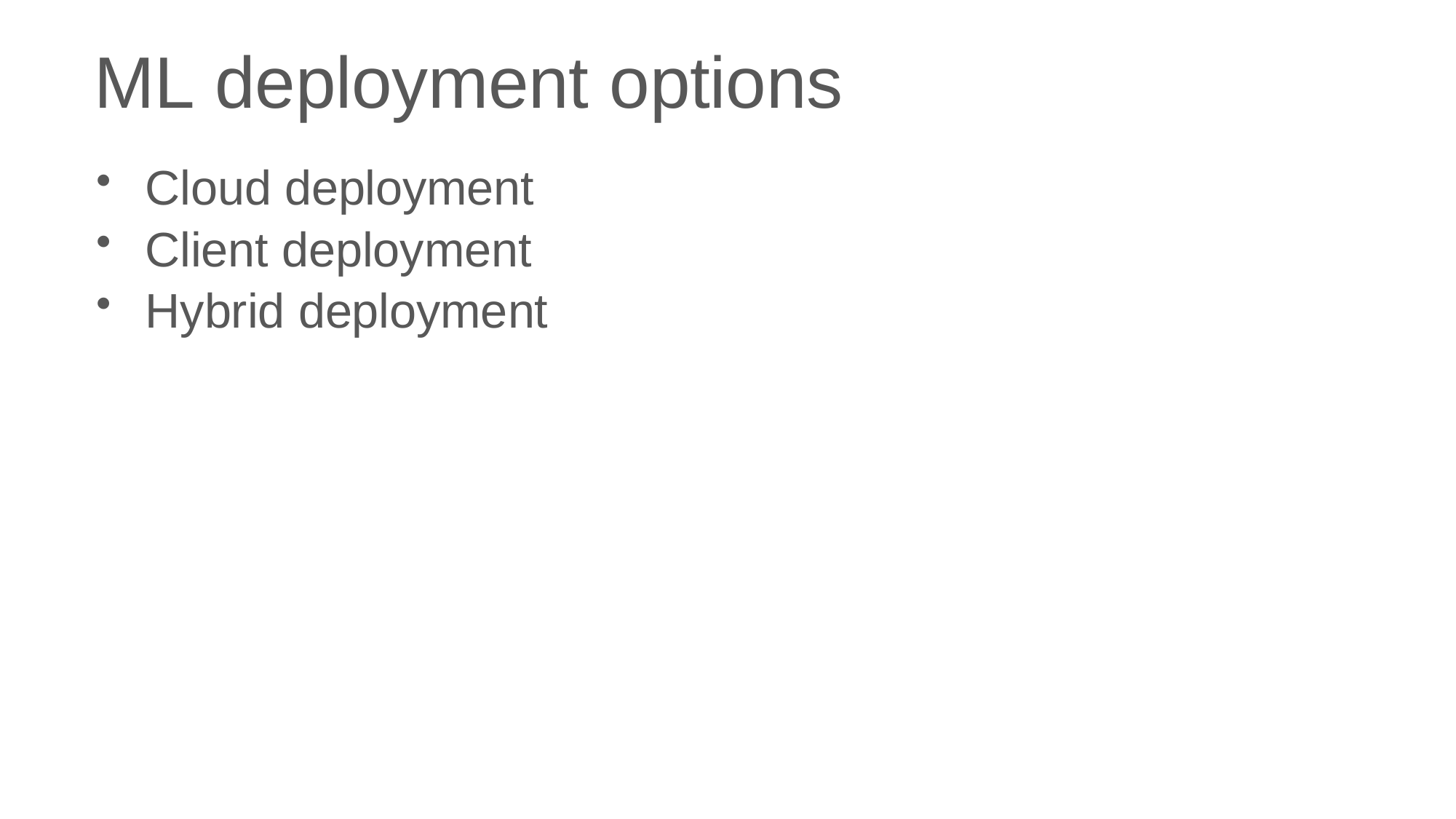

# ML deployment options
Cloud deployment
Client deployment
Hybrid deployment